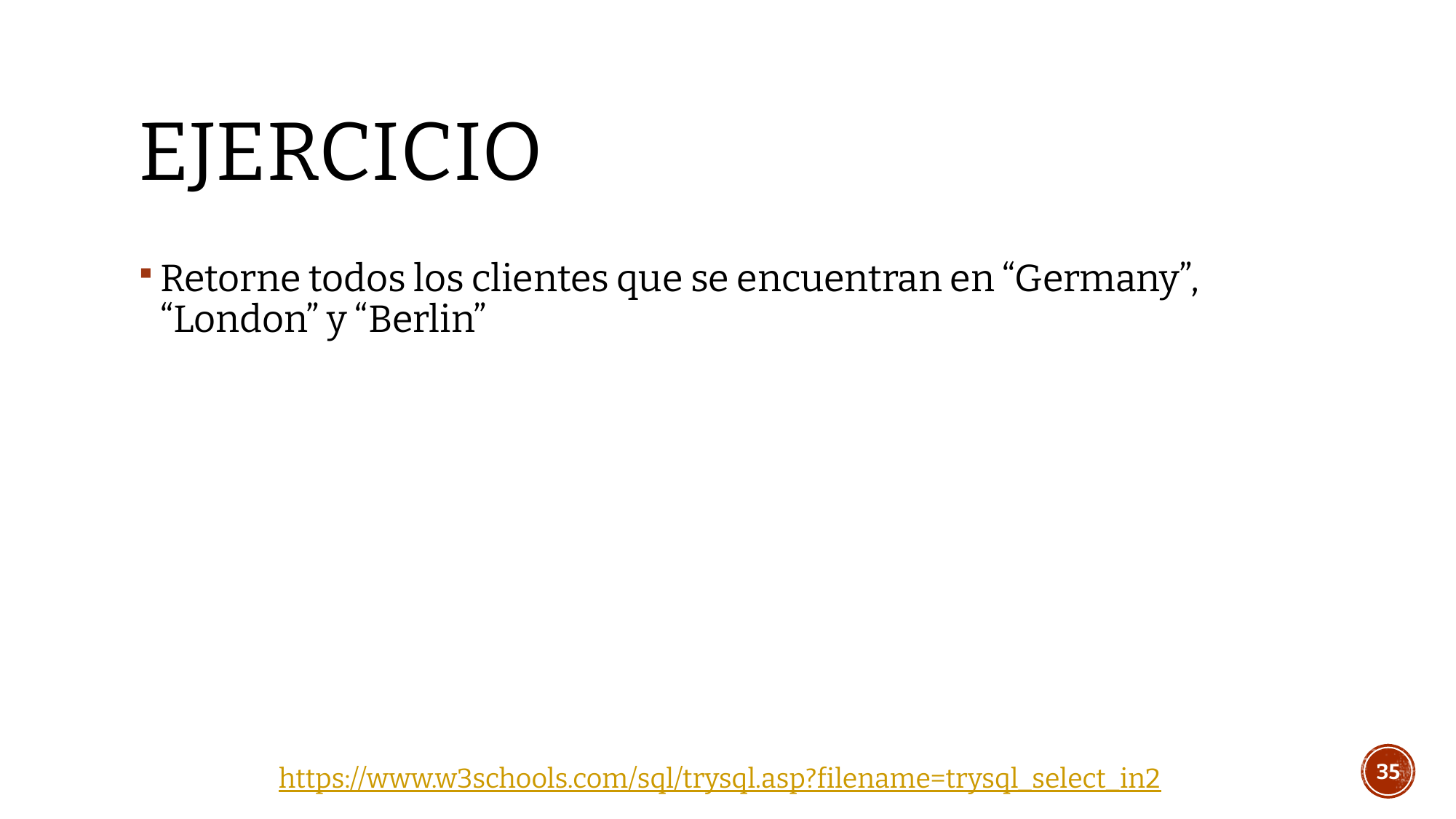

# ejercicio
Retorne todos los clientes que se encuentran en “Germany”, “London” y “Berlin”
35
https://www.w3schools.com/sql/trysql.asp?filename=trysql_select_in2